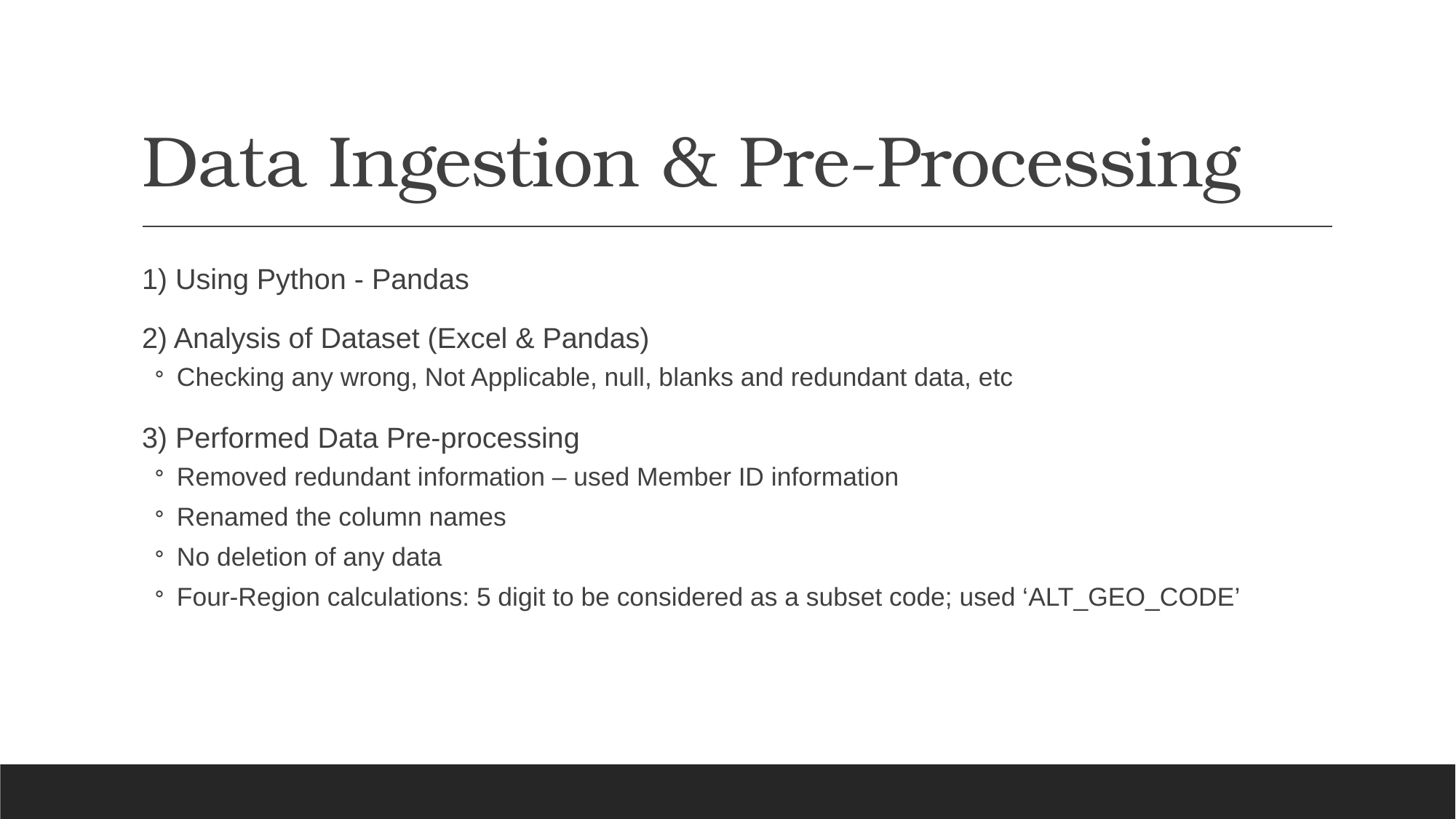

# Data Ingestion & Pre-Processing
1) Using Python - Pandas
2) Analysis of Dataset (Excel & Pandas)
Checking any wrong, Not Applicable, null, blanks and redundant data, etc
3) Performed Data Pre-processing
Removed redundant information – used Member ID information
Renamed the column names
No deletion of any data
Four-Region calculations: 5 digit to be considered as a subset code; used ‘ALT_GEO_CODE’